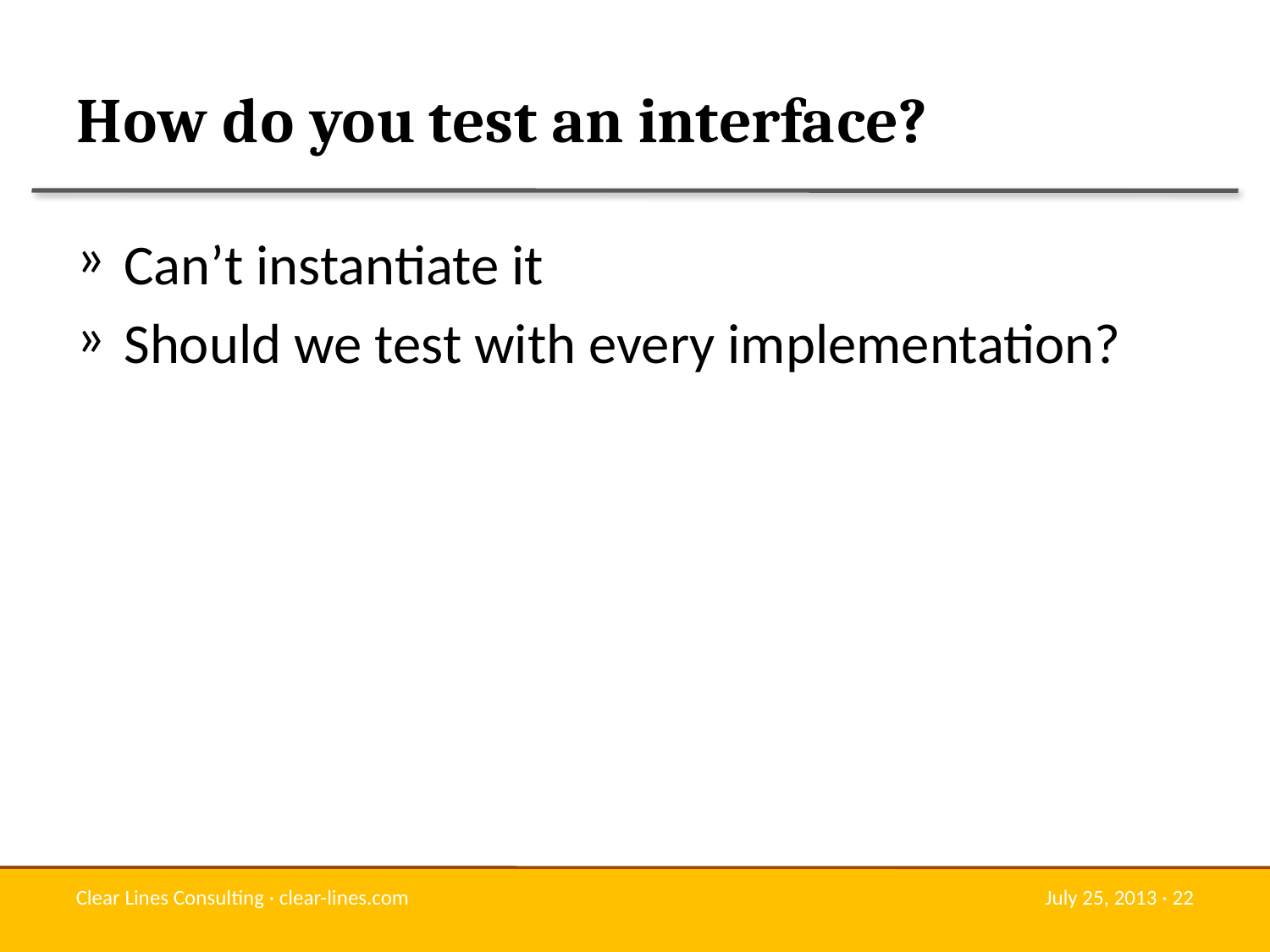

# How do you test an interface?
Can’t instantiate it
Should we test with every implementation?